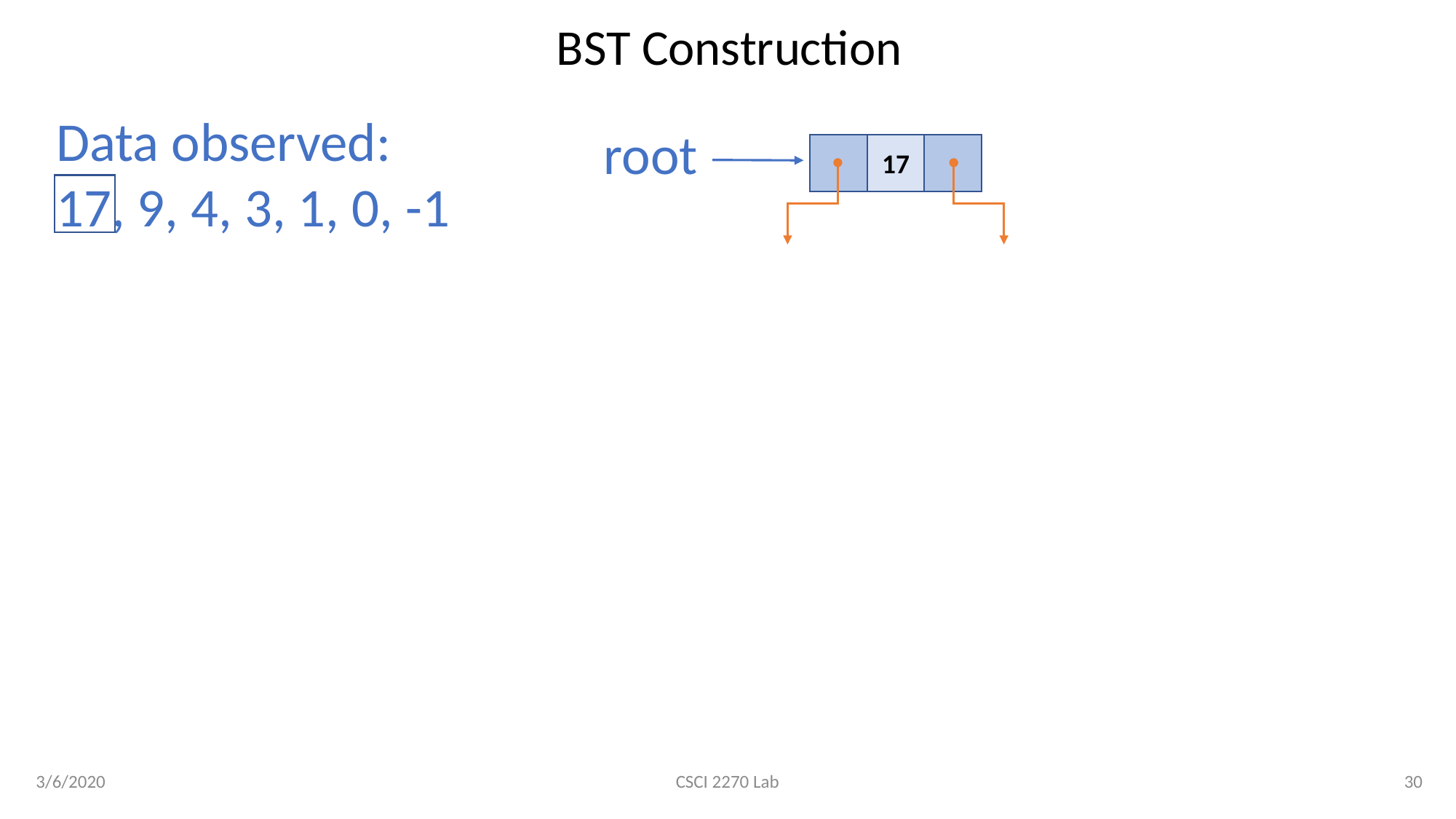

# BST Construction
Data observed: 17, 9, 4, 3, 1, 0, -1
root

17

3/6/2020
30
CSCI 2270 Lab